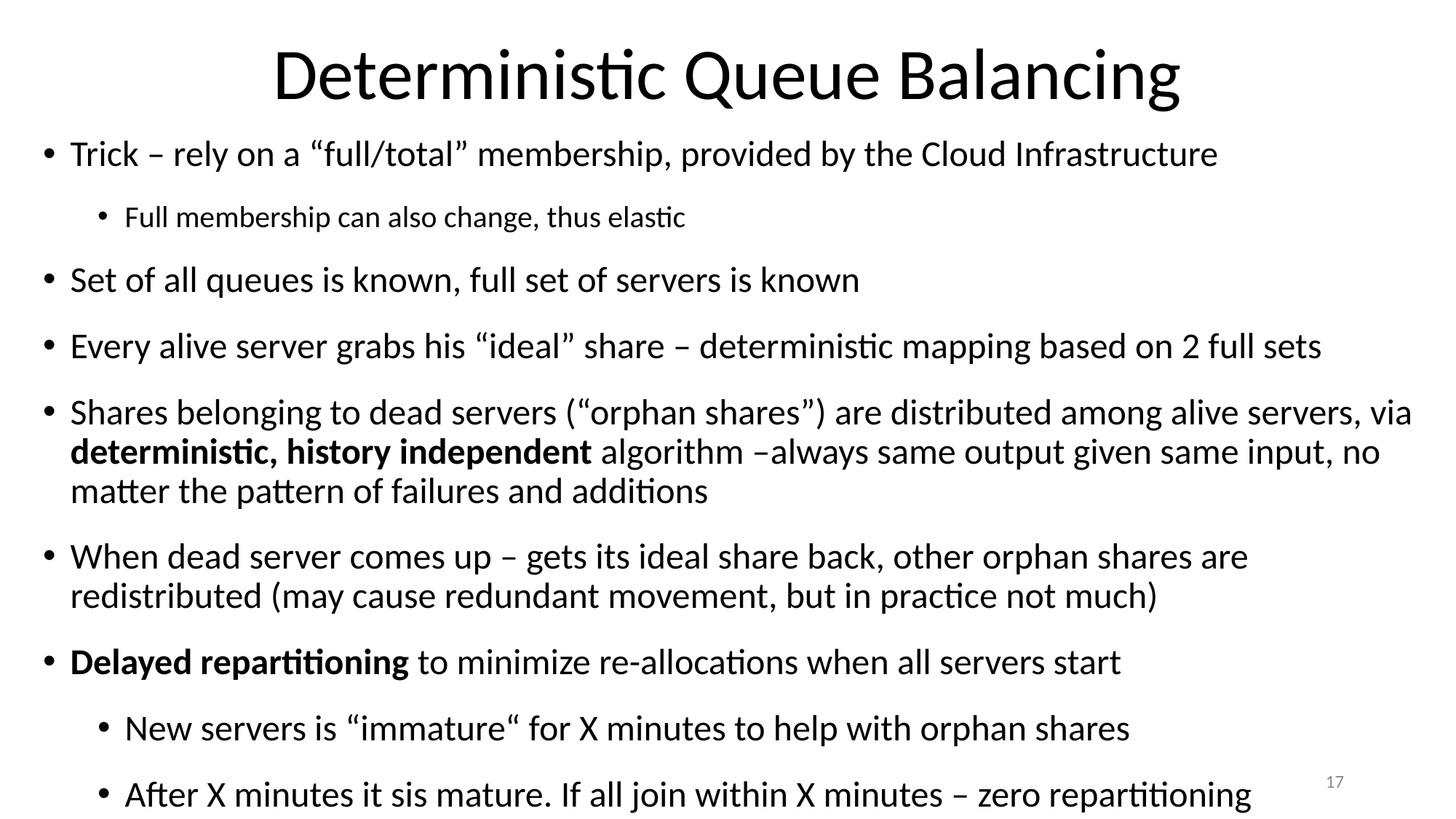

# Deterministic Queue Balancing
Trick – rely on a “full/total” membership, provided by the Cloud Infrastructure
Full membership can also change, thus elastic
Set of all queues is known, full set of servers is known
Every alive server grabs his “ideal” share – deterministic mapping based on 2 full sets
Shares belonging to dead servers (“orphan shares”) are distributed among alive servers, via deterministic, history independent algorithm –always same output given same input, no matter the pattern of failures and additions
When dead server comes up – gets its ideal share back, other orphan shares are redistributed (may cause redundant movement, but in practice not much)
Delayed repartitioning to minimize re-allocations when all servers start
New servers is “immature“ for X minutes to help with orphan shares
After X minutes it sis mature. If all join within X minutes – zero repartitioning
17